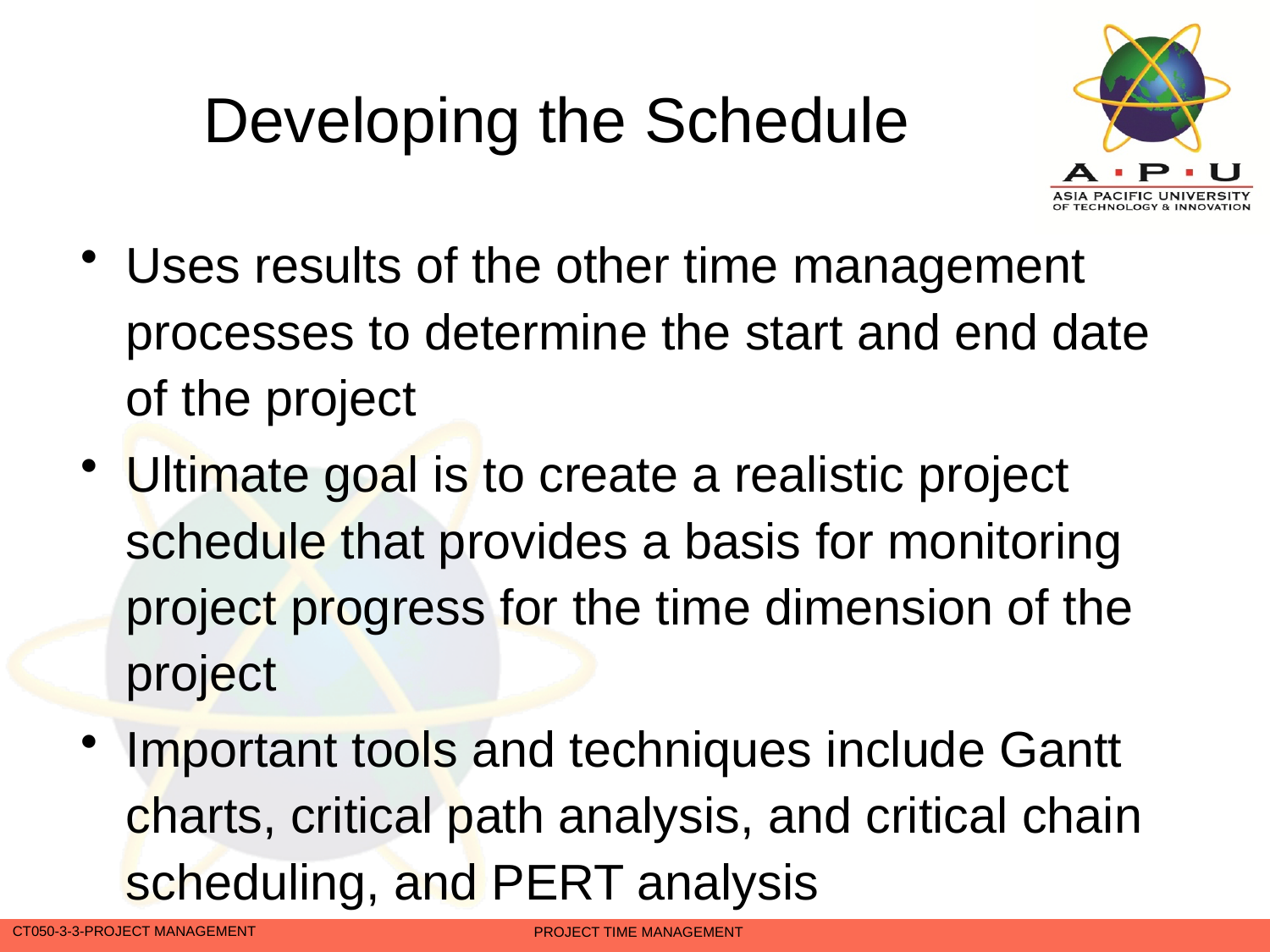

# Developing the Schedule
Uses results of the other time management processes to determine the start and end date of the project
Ultimate goal is to create a realistic project schedule that provides a basis for monitoring project progress for the time dimension of the project
Important tools and techniques include Gantt charts, critical path analysis, and critical chain scheduling, and PERT analysis